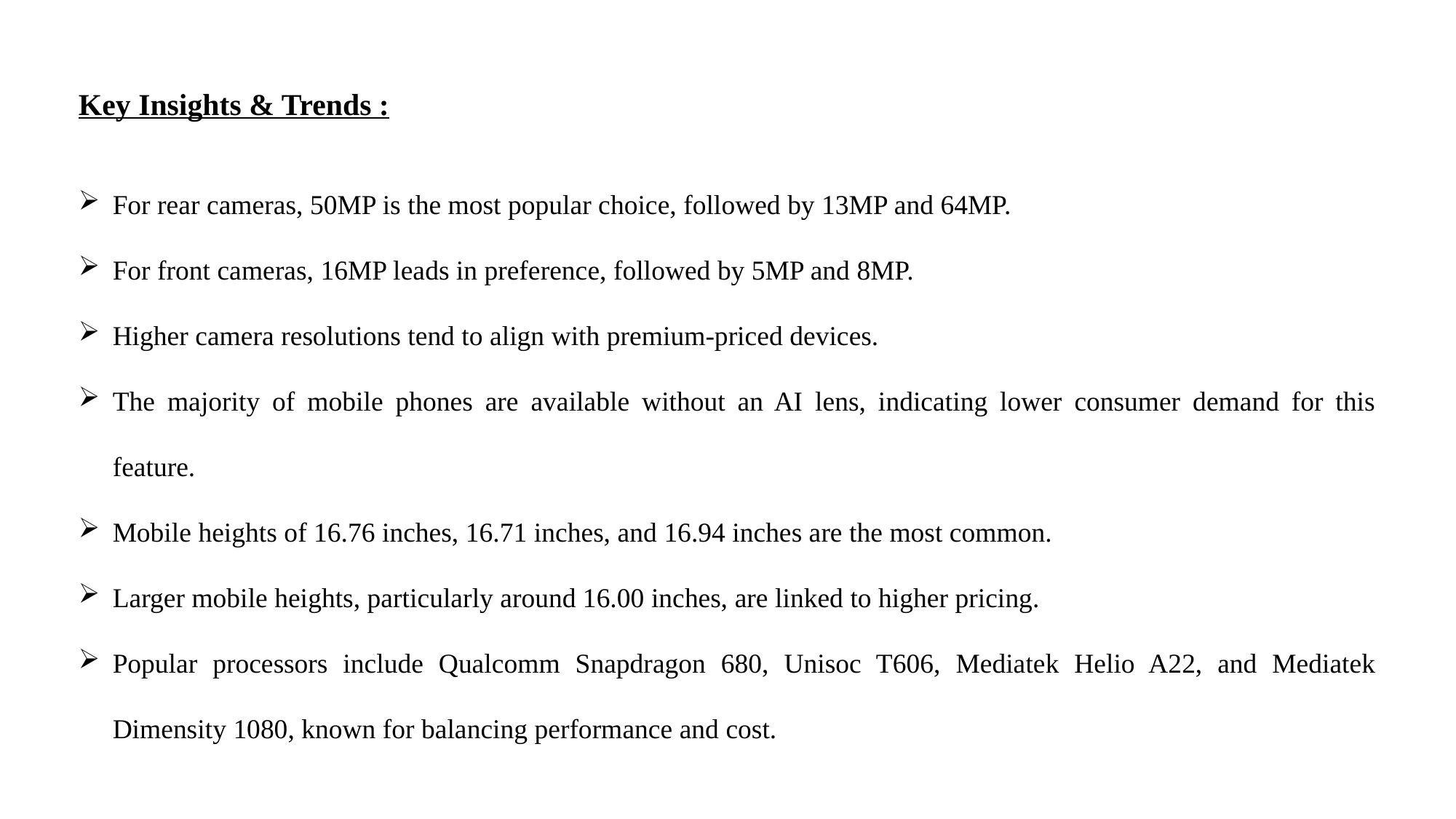

Key Insights & Trends :

For rear cameras, 50MP is the most popular choice, followed by 13MP and 64MP.
For front cameras, 16MP leads in preference, followed by 5MP and 8MP.
Higher camera resolutions tend to align with premium-priced devices.
The majority of mobile phones are available without an AI lens, indicating lower consumer demand for this feature.
Mobile heights of 16.76 inches, 16.71 inches, and 16.94 inches are the most common.
Larger mobile heights, particularly around 16.00 inches, are linked to higher pricing.
Popular processors include Qualcomm Snapdragon 680, Unisoc T606, Mediatek Helio A22, and Mediatek Dimensity 1080, known for balancing performance and cost.